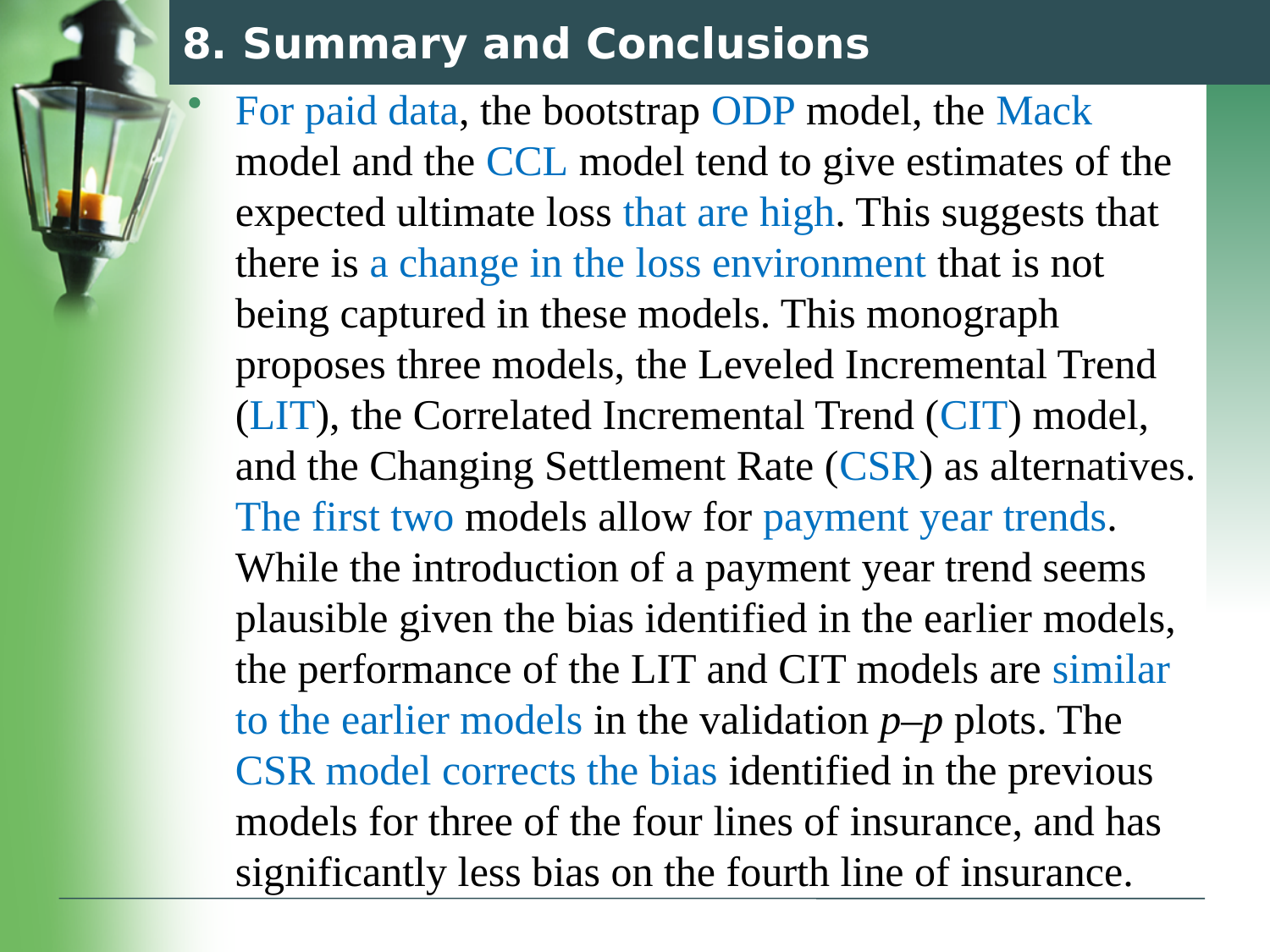

# 8. Summary and Conclusions
For paid data, the bootstrap ODP model, the Mack model and the CCL model tend to give estimates of the expected ultimate loss that are high. This suggests that there is a change in the loss environment that is not being captured in these models. This monograph proposes three models, the Leveled Incremental Trend (LIT), the Correlated Incremental Trend (CIT) model, and the Changing Settlement Rate (CSR) as alternatives. The first two models allow for payment year trends. While the introduction of a payment year trend seems plausible given the bias identified in the earlier models, the performance of the LIT and CIT models are similar to the earlier models in the validation p–p plots. The CSR model corrects the bias identified in the previous models for three of the four lines of insurance, and has significantly less bias on the fourth line of insurance.